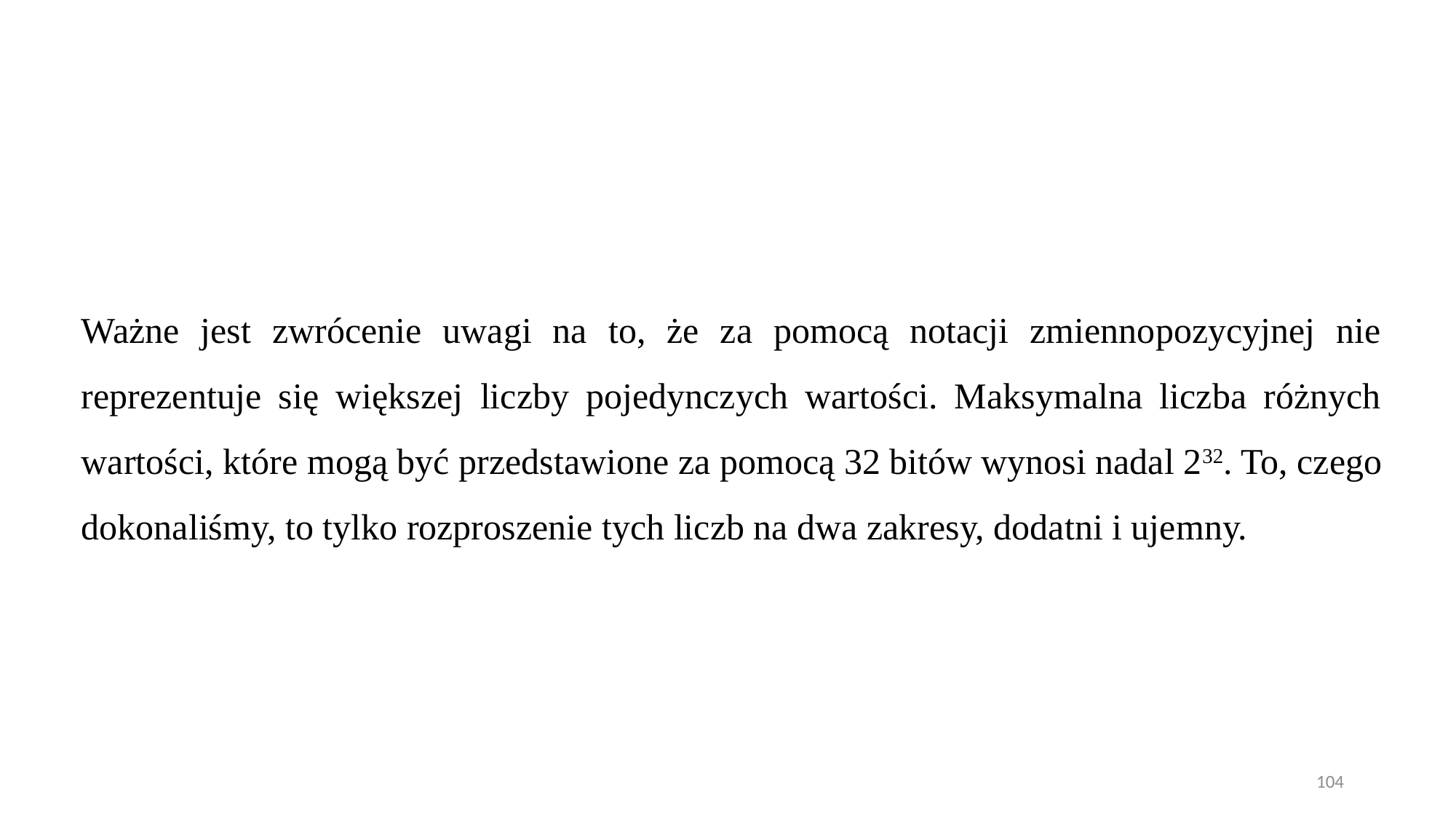

Ważne jest zwrócenie uwagi na to, że za pomocą notacji zmiennopozycyjnej nie reprezentuje się większej liczby pojedynczych wartości. Maksymalna liczba różnych wartości, które mogą być przedstawione za pomocą 32 bitów wynosi nadal 232. To, czego dokonaliśmy, to tylko rozproszenie tych liczb na dwa zakresy, dodatni i ujemny.
104